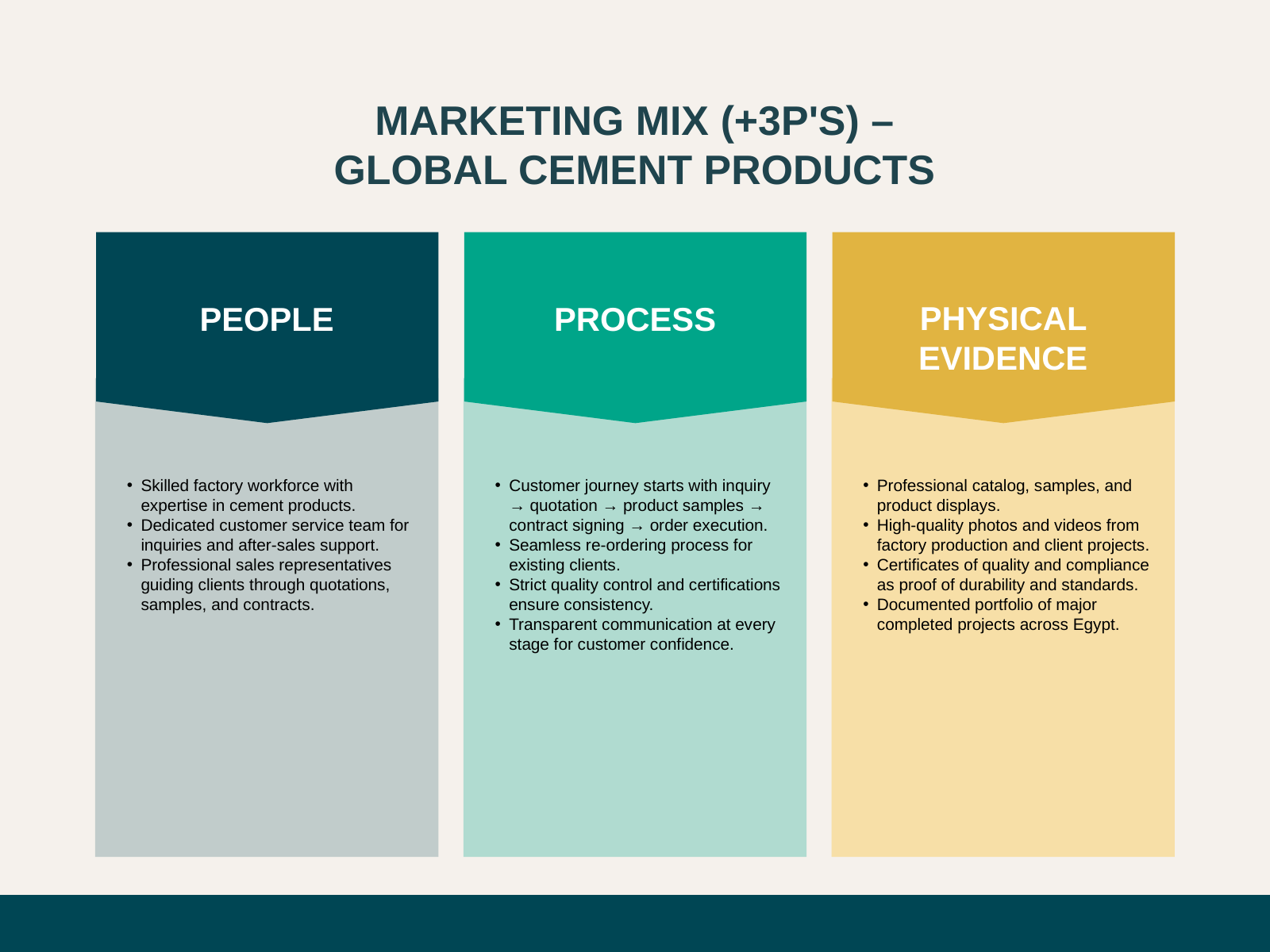

MARKETING MIX (+3P'S) –
GLOBAL CEMENT PRODUCTS

PEOPLE
PROCESS
PHYSICAL EVIDENCE

Skilled factory workforce with expertise in cement products.
Dedicated customer service team for inquiries and after-sales support.
Professional sales representatives guiding clients through quotations, samples, and contracts.

Customer journey starts with inquiry → quotation → product samples → contract signing → order execution.
Seamless re-ordering process for existing clients.
Strict quality control and certifications ensure consistency.
Transparent communication at every stage for customer confidence.

Professional catalog, samples, and product displays.
High-quality photos and videos from factory production and client projects.
Certificates of quality and compliance as proof of durability and standards.
Documented portfolio of major completed projects across Egypt.